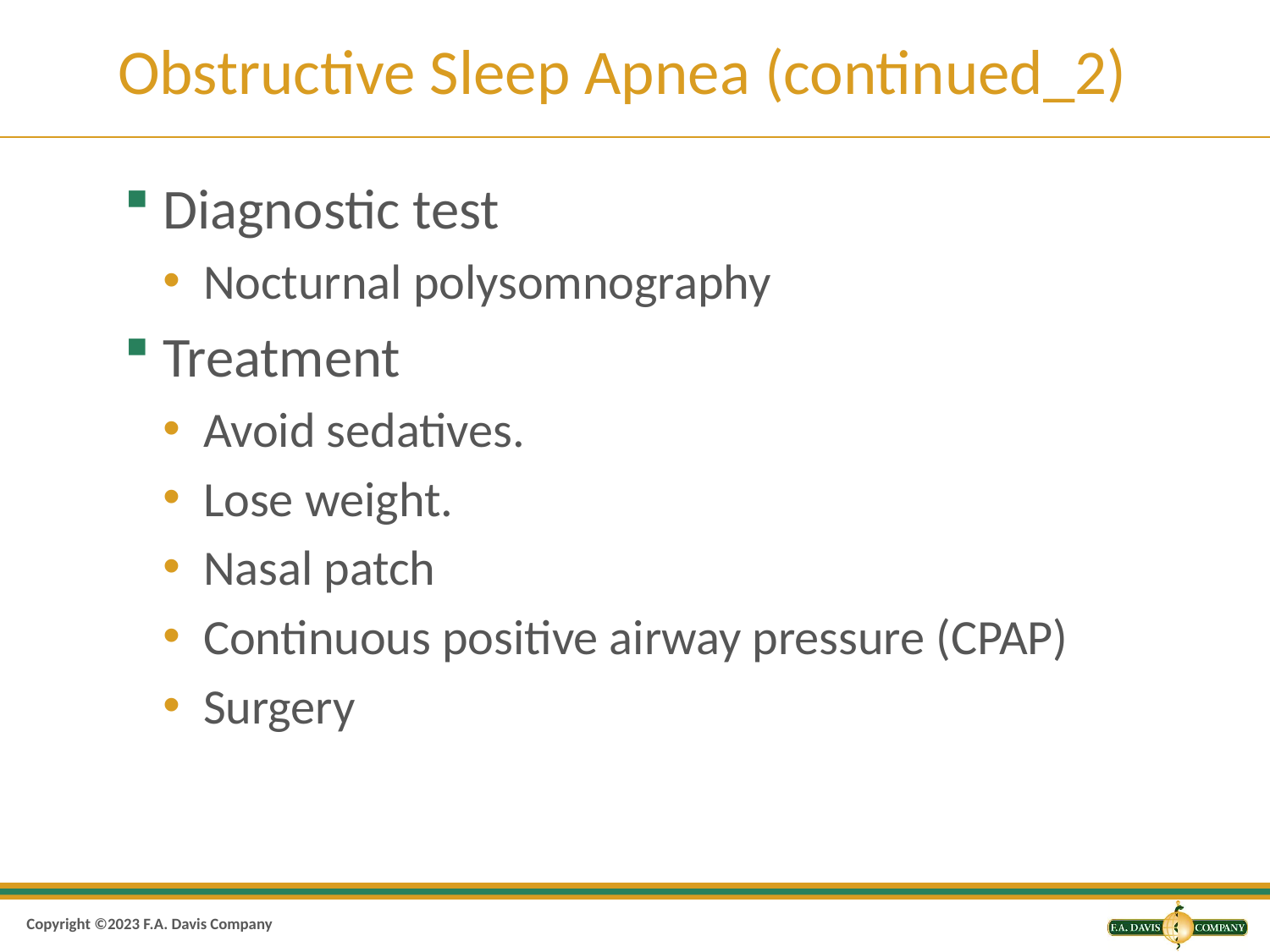

# Obstructive Sleep Apnea (continued_2)
Diagnostic test
Nocturnal polysomnography
Treatment
Avoid sedatives.
Lose weight.
Nasal patch
Continuous positive airway pressure (CPAP)
Surgery